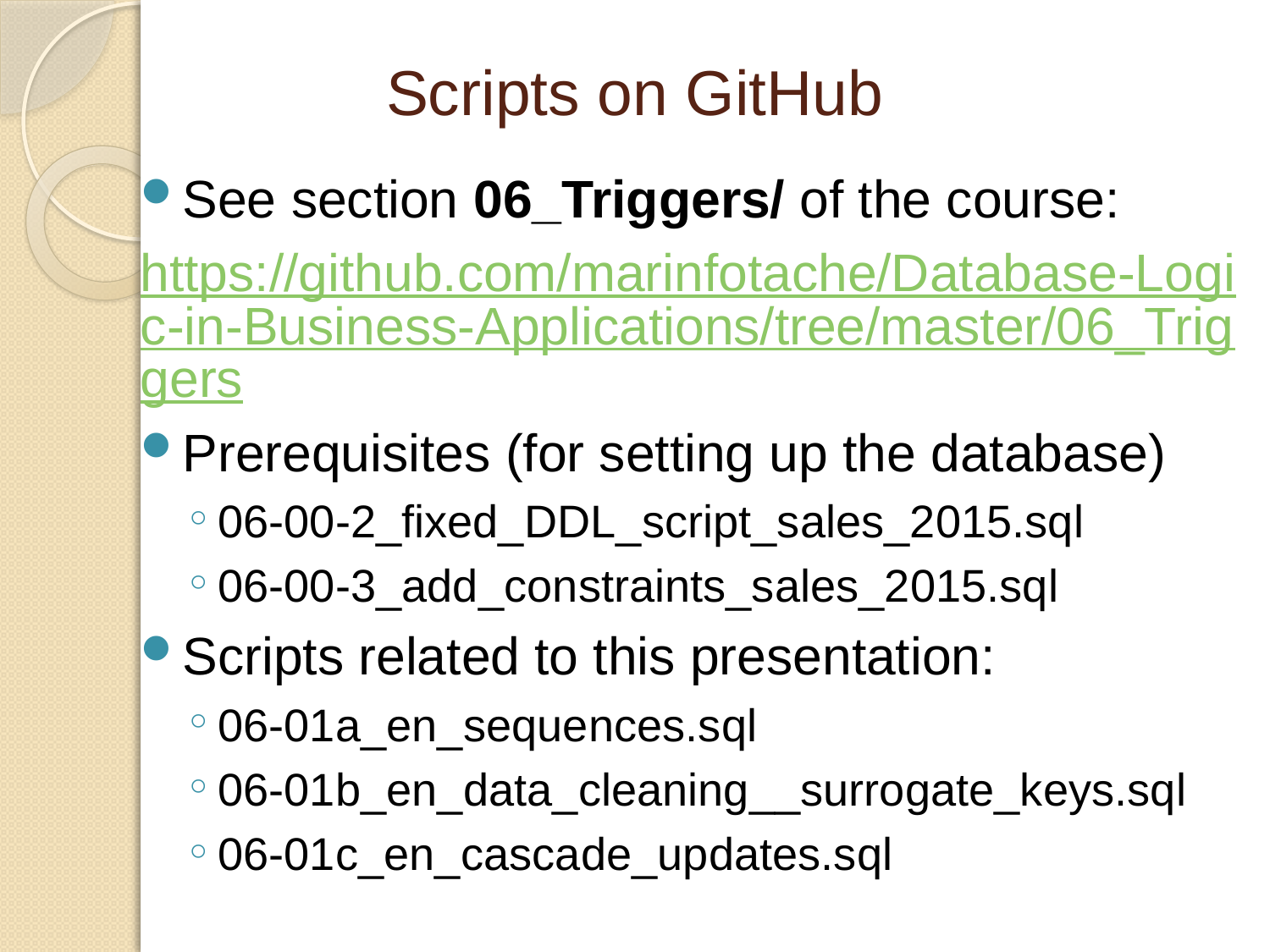

# Scripts on GitHub
See section 06_Triggers/ of the course:
https://github.com/marinfotache/Database-Logic-in-Business-Applications/tree/master/06_Triggers
Prerequisites (for setting up the database)
06-00-2_fixed_DDL_script_sales_2015.sql
06-00-3_add_constraints_sales_2015.sql
Scripts related to this presentation:
06-01a_en_sequences.sql
06-01b_en_data_cleaning__surrogate_keys.sql
06-01c_en_cascade_updates.sql